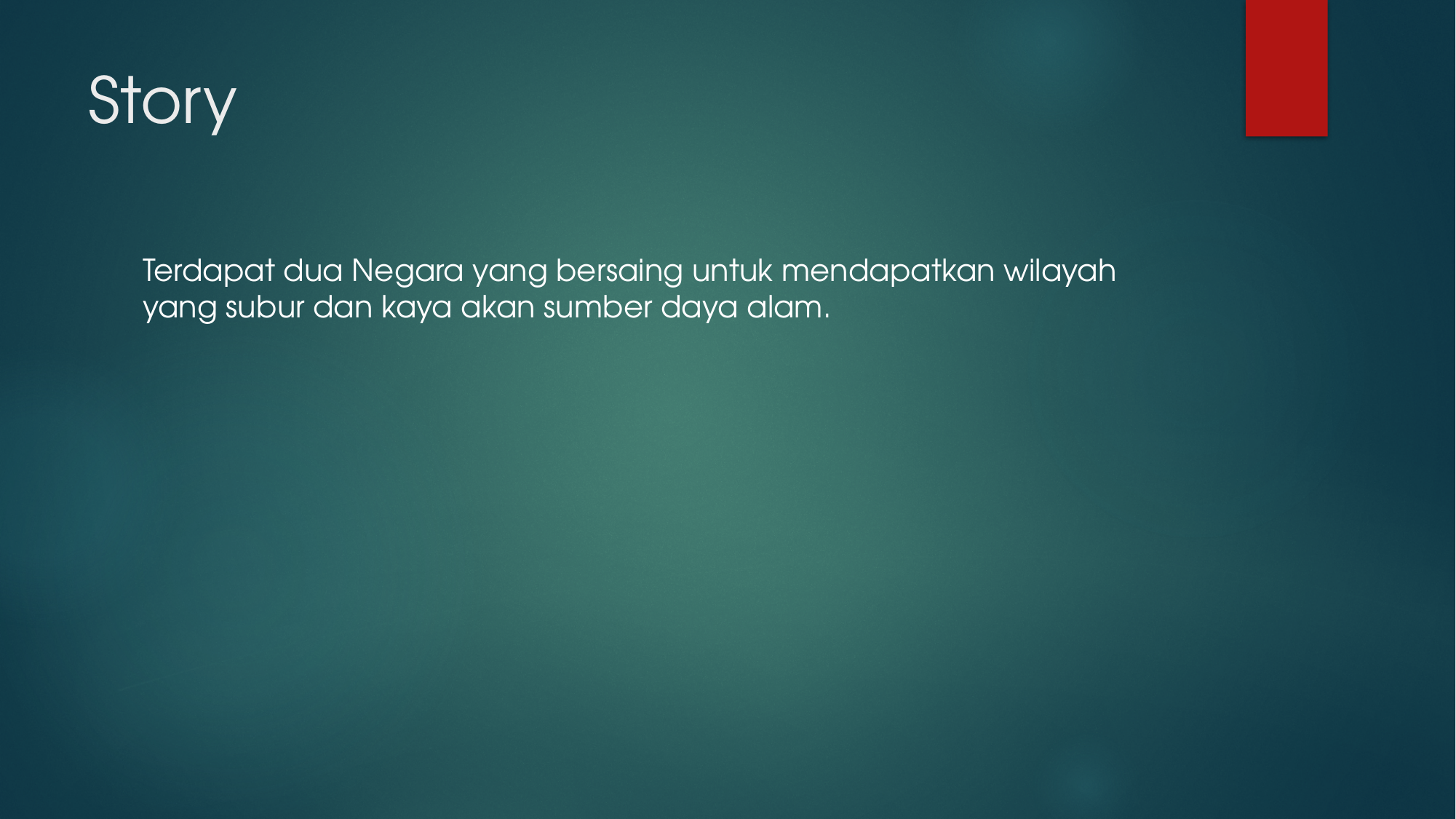

# Story
Terdapat dua Negara yang bersaing untuk mendapatkan wilayah yang subur dan kaya akan sumber daya alam.